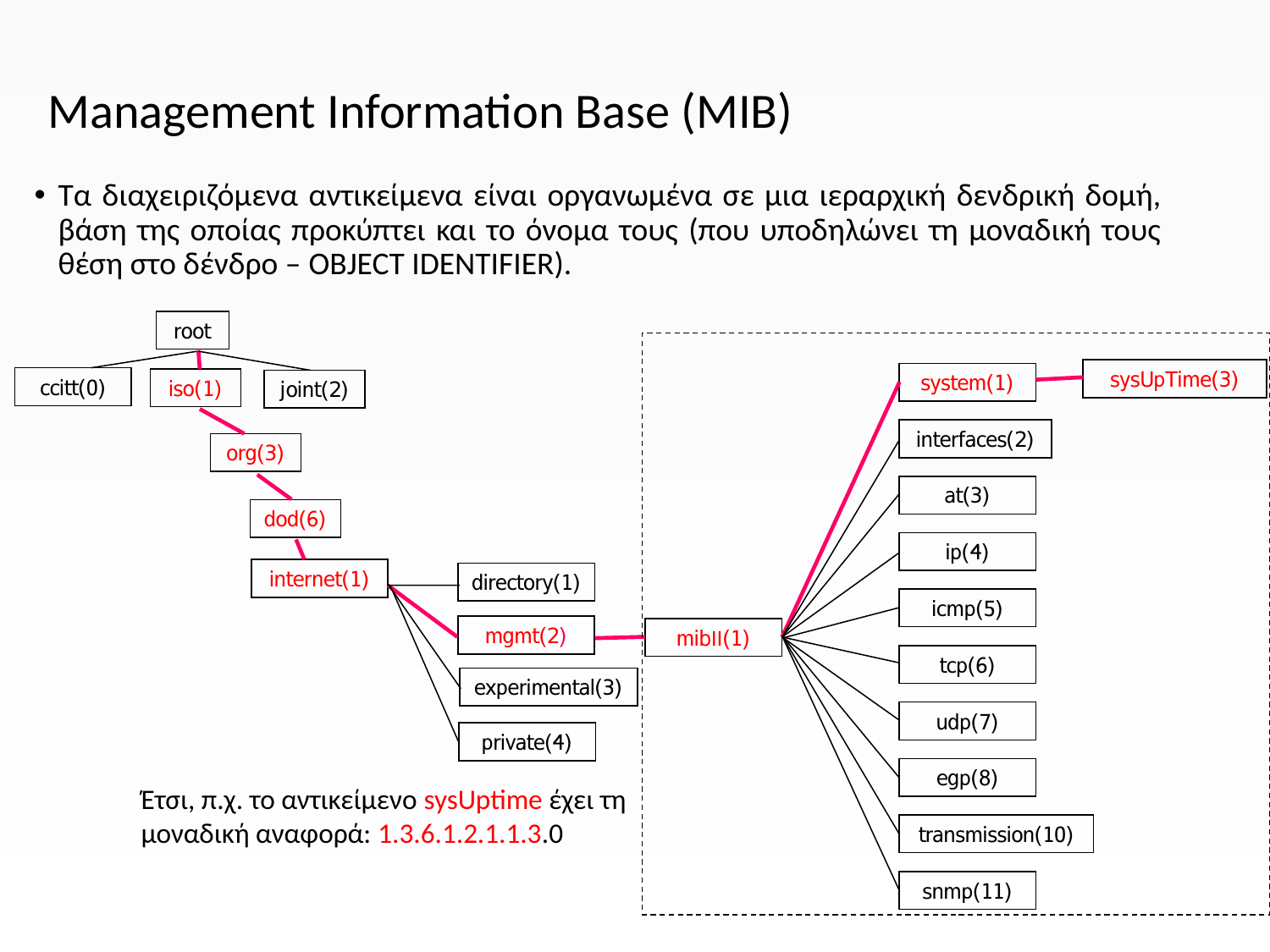

# Management Information Base (MIB)
Τα διαχειριζόμενα αντικείμενα είναι οργανωμένα σε μια ιεραρχική δενδρική δομή, βάση της οποίας προκύπτει και το όνομα τους (που υποδηλώνει τη μοναδική τους θέση στο δένδρο – OBJECT IDENTIFIER).
root

sysUpTime(3)
system(1)
ccitt(0)
iso(1)
joint(2)

interfaces(2)
org(3)

at(3)

dod(6)
ip(4)

internet(1)
directory(1)

icmp(5)

mgmt(2)
mibΙΙ(1)

tcp(6)
experimental(3)
udp(7)
private(4)
egp(8)
Έτσι, π.χ. το αντικείμενο sysUptime έχει τη μοναδική αναφορά: 1.3.6.1.2.1.1.3.0
transmission(10)
snmp(11)